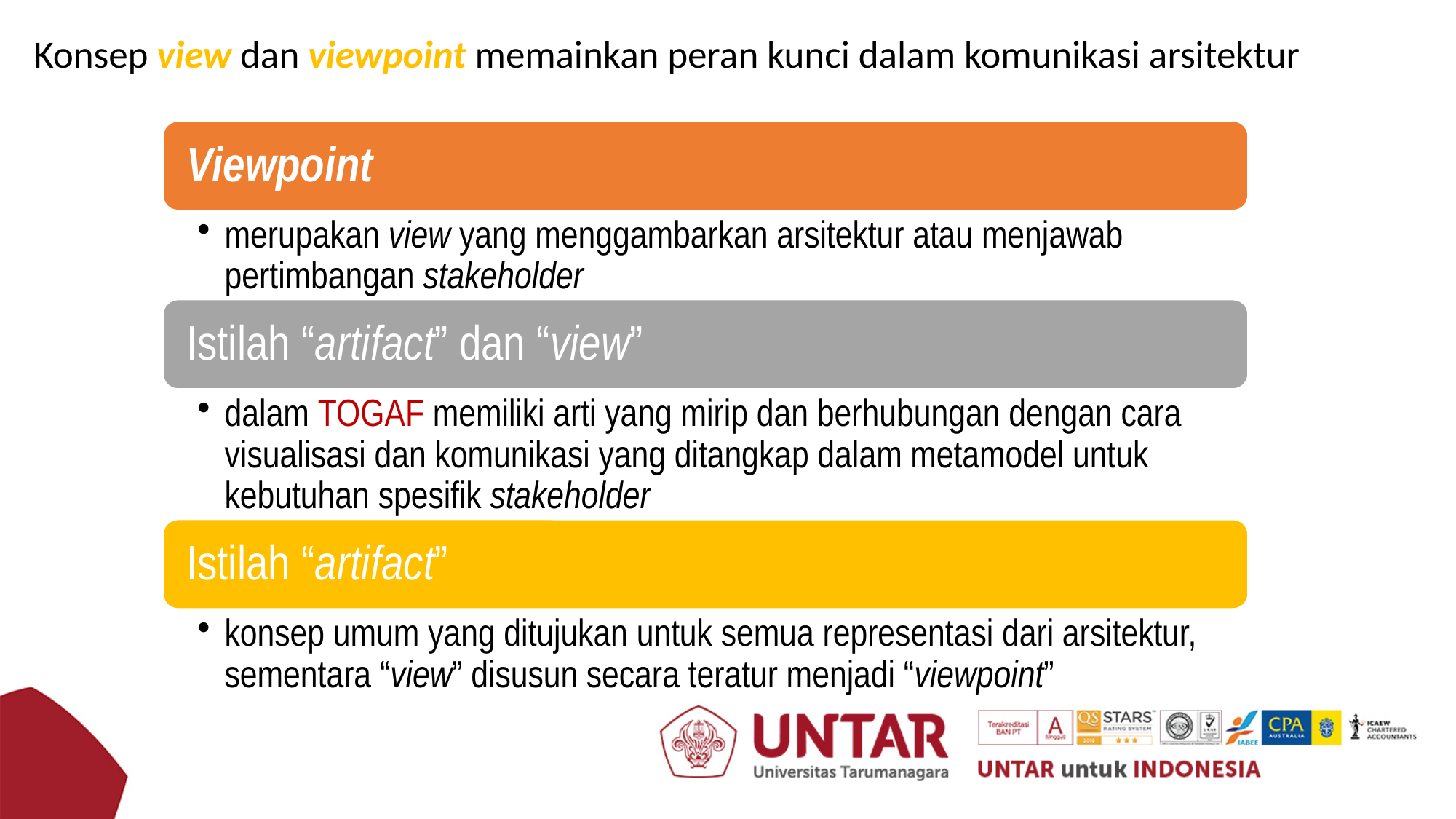

Konsep view dan viewpoint memainkan peran kunci dalam komunikasi arsitektur
Viewpoint
merupakan view yang menggambarkan arsitektur atau menjawab pertimbangan stakeholder
Istilah “artifact” dan “view”
dalam TOGAF memiliki arti yang mirip dan berhubungan dengan cara visualisasi dan komunikasi yang ditangkap dalam metamodel untuk kebutuhan spesifik stakeholder
Istilah “artifact”
konsep umum yang ditujukan untuk semua representasi dari arsitektur, sementara “view” disusun secara teratur menjadi “viewpoint”